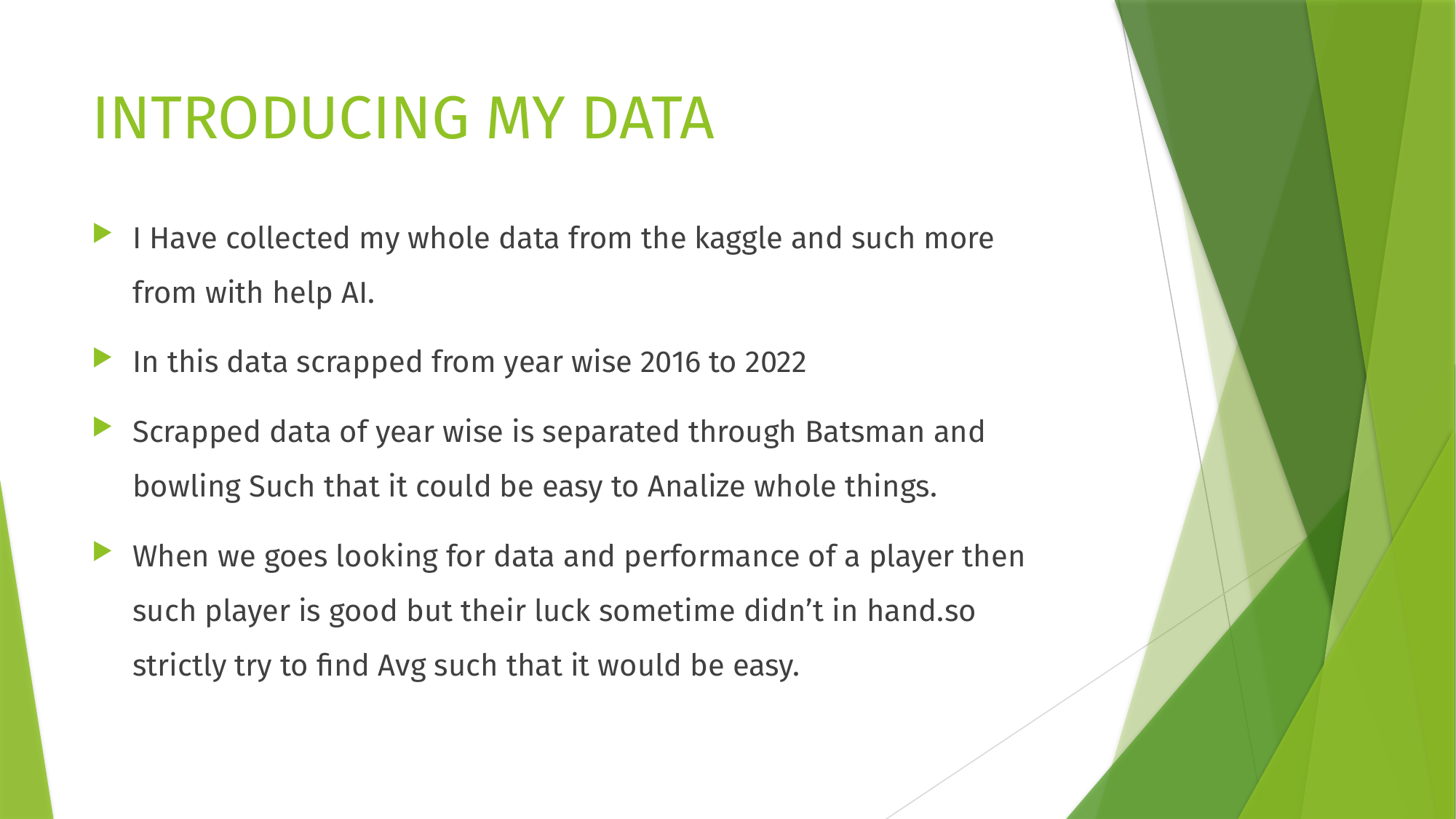

# INTRODUCING MY DATA
I Have collected my whole data from the kaggle and such more from with help AI.
In this data scrapped from year wise 2016 to 2022
Scrapped data of year wise is separated through Batsman and bowling Such that it could be easy to Analize whole things.
When we goes looking for data and performance of a player then such player is good but their luck sometime didn’t in hand.so strictly try to find Avg such that it would be easy.